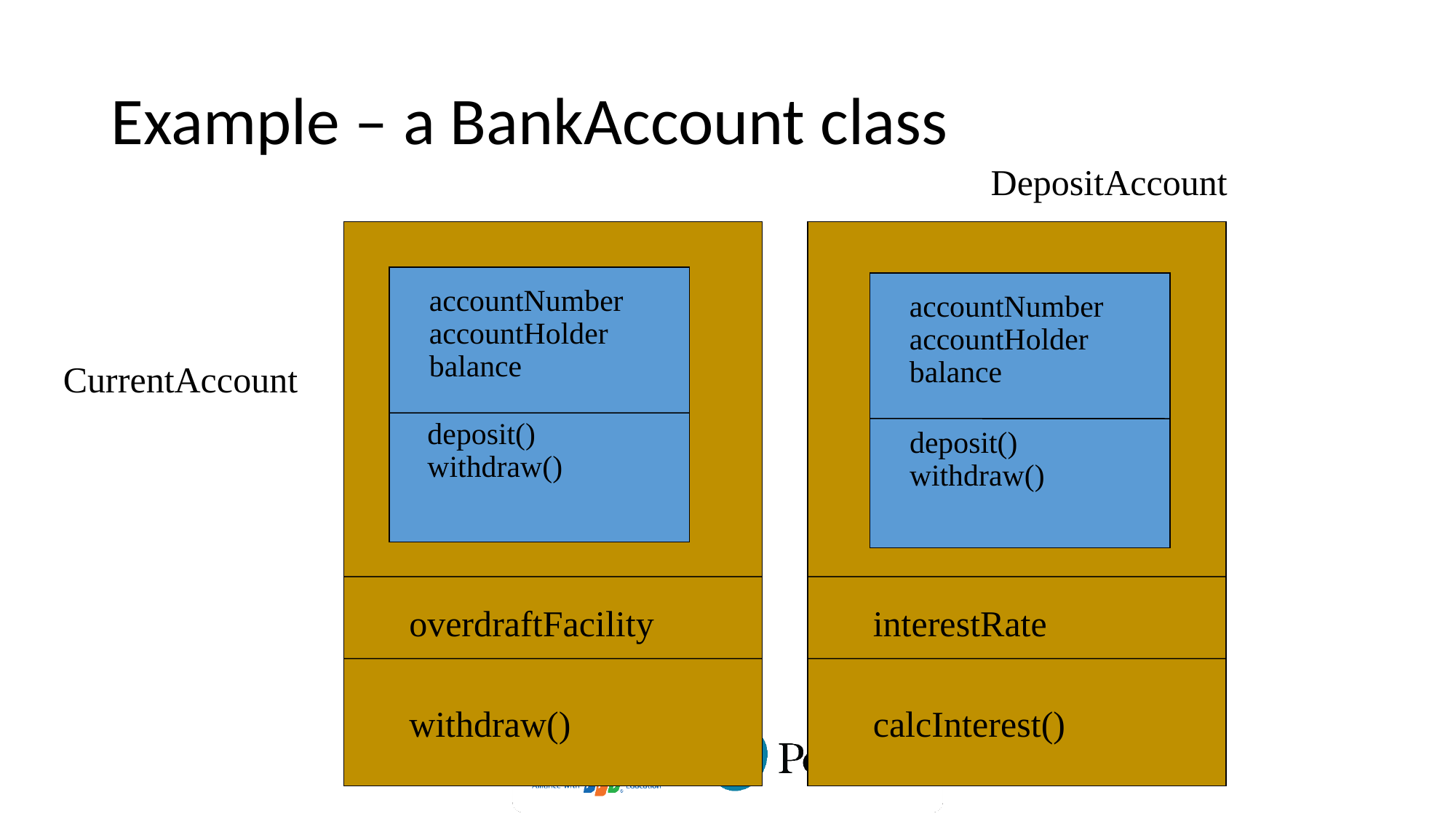

# Example – a BankAccount class
DepositAccount

accountNumber
accountHolder
balance
accountNumber
accountHolder
balance
CurrentAccount

deposit()
withdraw()

deposit()
withdraw()

overdraftFacility
interestRate

withdraw()
calcInterest()